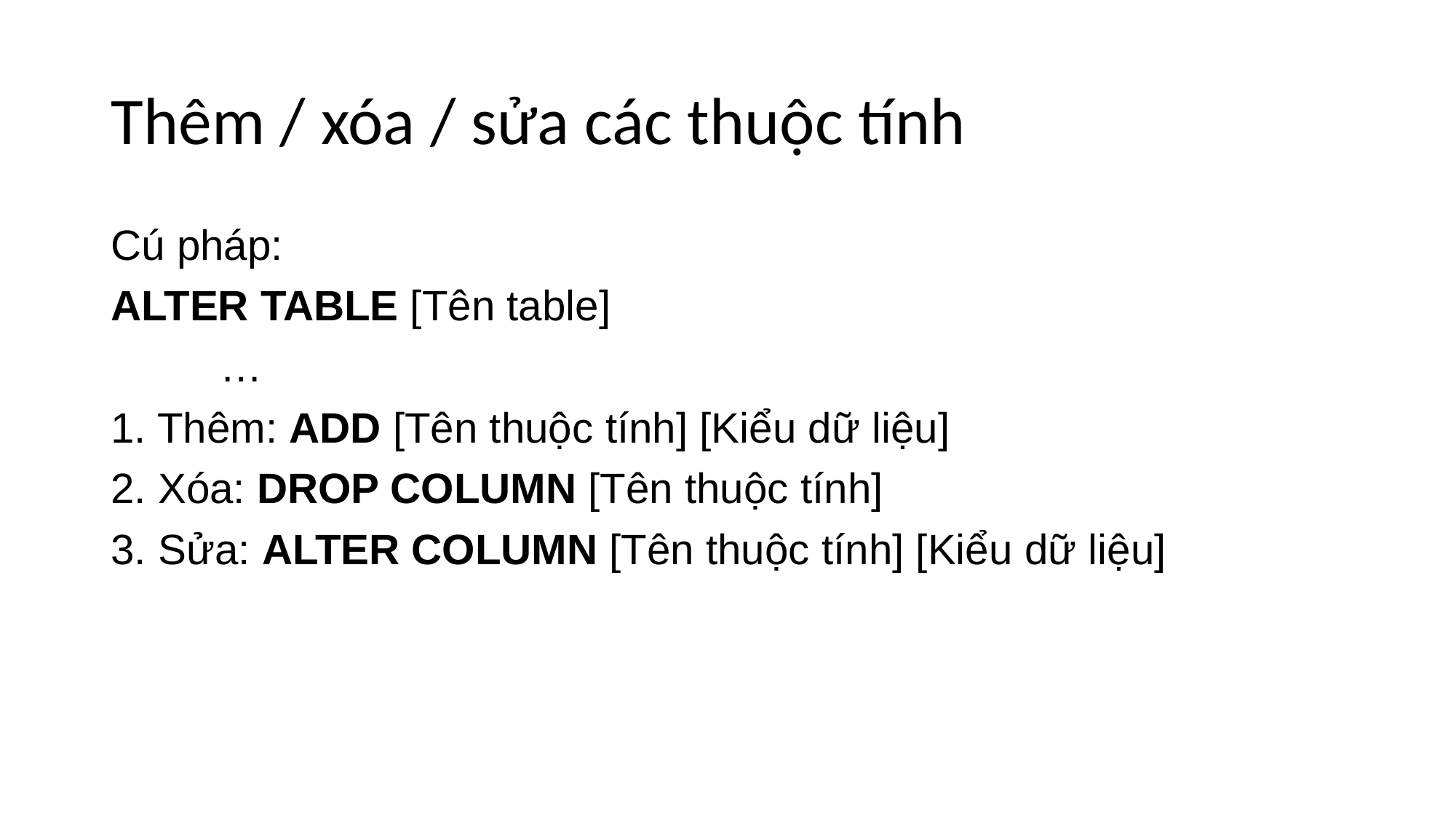

# Thêm / xóa / sửa các thuộc tính
Cú pháp:
ALTER TABLE [Tên table]
	…
1. Thêm: ADD [Tên thuộc tính] [Kiểu dữ liệu]
2. Xóa: DROP COLUMN [Tên thuộc tính]
3. Sửa: ALTER COLUMN [Tên thuộc tính] [Kiểu dữ liệu]